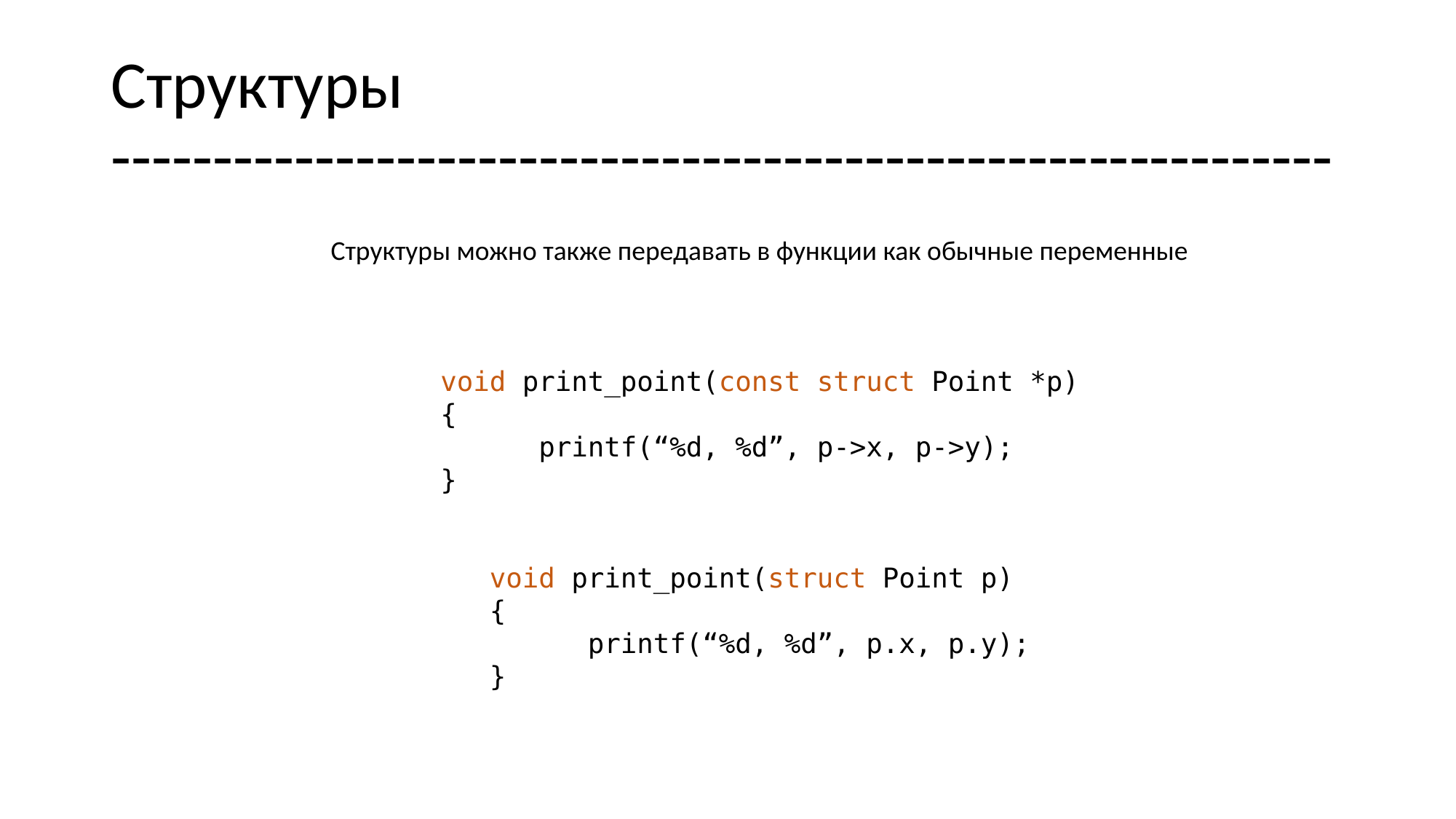

# Структуры ------------------------------------------------------------
Структуры можно также передавать в функции как обычные переменные

void print_point(const struct Point *p)
{
      printf(“%d, %d”, p->x, p->y);
}

void print_point(struct Point p)
{
      printf(“%d, %d”, p.x, p.y);
}